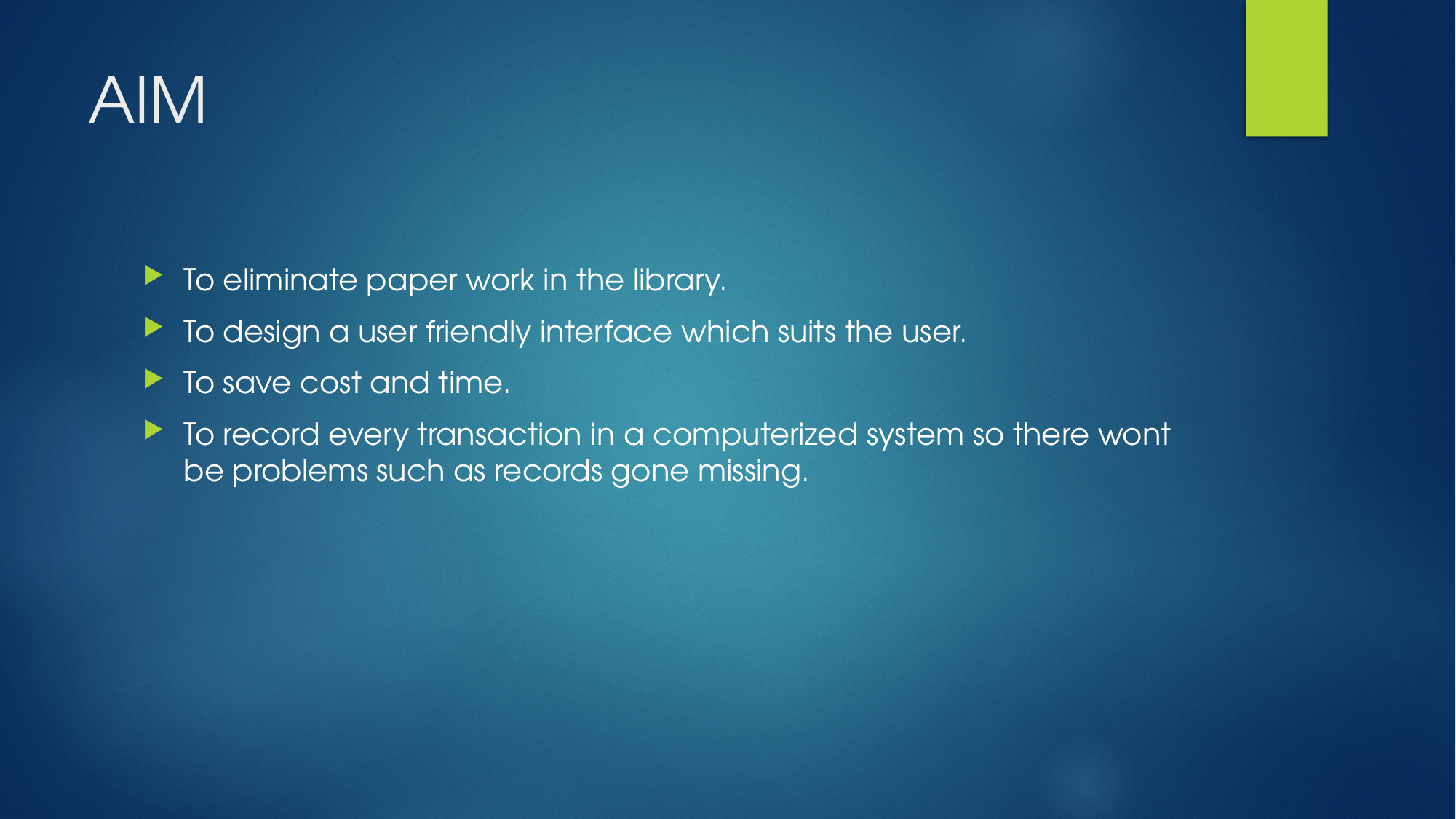

# AIM

To eliminate paper work in the library.
To design a user friendly interface which suits the user.
To save cost and time.
To record every transaction in a computerized system so there wont be problems such as records gone missing.